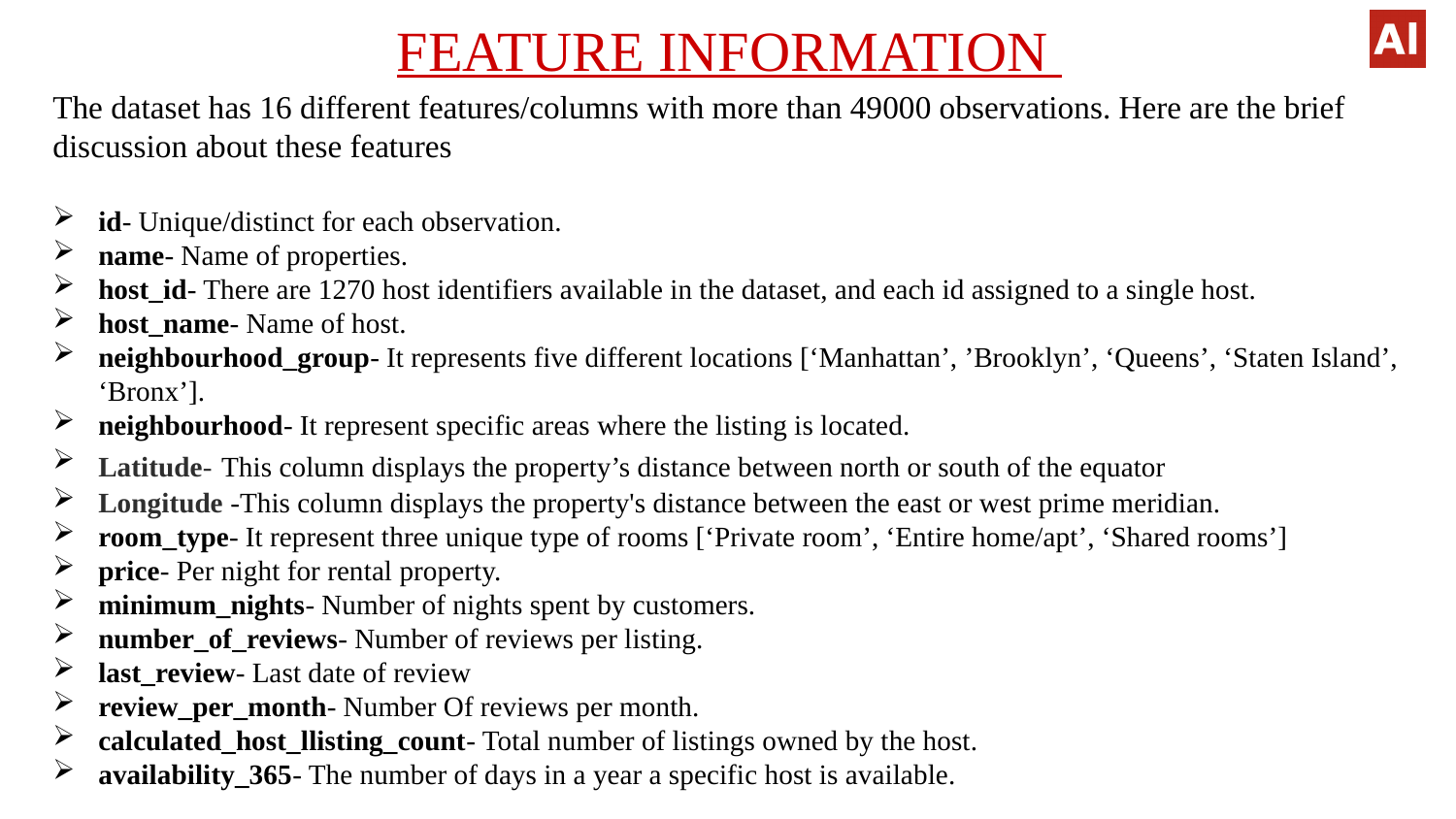

# FEATURE INFORMATION
The dataset has 16 different features/columns with more than 49000 observations. Here are the brief discussion about these features

id- Unique/distinct for each observation.
name- Name of properties.
host_id- There are 1270 host identifiers available in the dataset, and each id assigned to a single host.
host_name- Name of host.
neighbourhood_group- It represents five different locations [‘Manhattan’, ’Brooklyn’, ‘Queens’, ‘Staten Island’, ‘Bronx’].
neighbourhood- It represent specific areas where the listing is located.
Latitude- This column displays the property’s distance between north or south of the equator
Longitude -This column displays the property's distance between the east or west prime meridian.
room_type- It represent three unique type of rooms [‘Private room’, ‘Entire home/apt’, ‘Shared rooms’]
price- Per night for rental property.
minimum_nights- Number of nights spent by customers.
number_of_reviews- Number of reviews per listing.
last_review- Last date of review
review_per_month- Number Of reviews per month.
calculated_host_llisting_count- Total number of listings owned by the host.
availability_365- The number of days in a year a specific host is available.